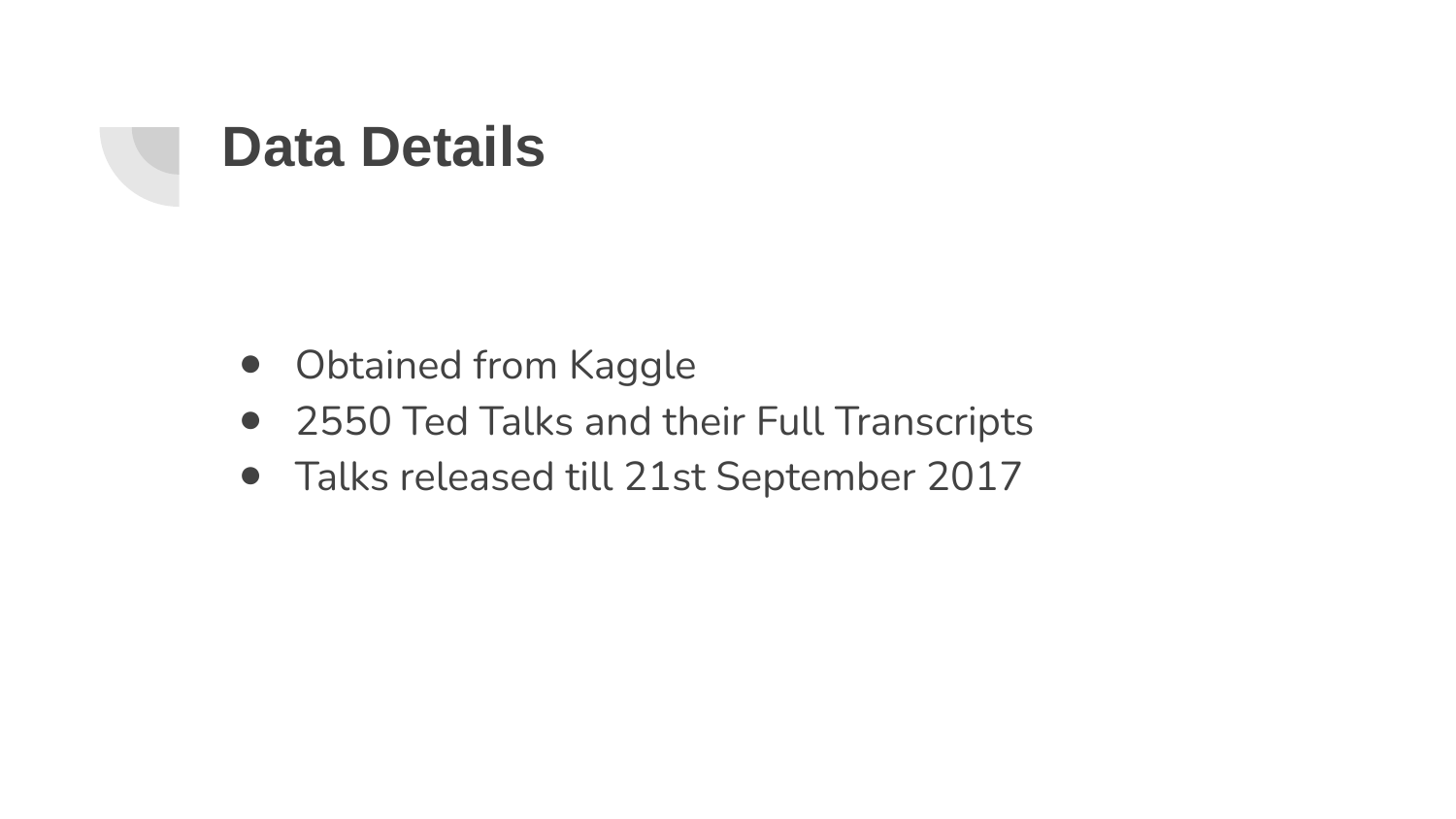

# Data Details
Obtained from Kaggle
2550 Ted Talks and their Full Transcripts
Talks released till 21st September 2017